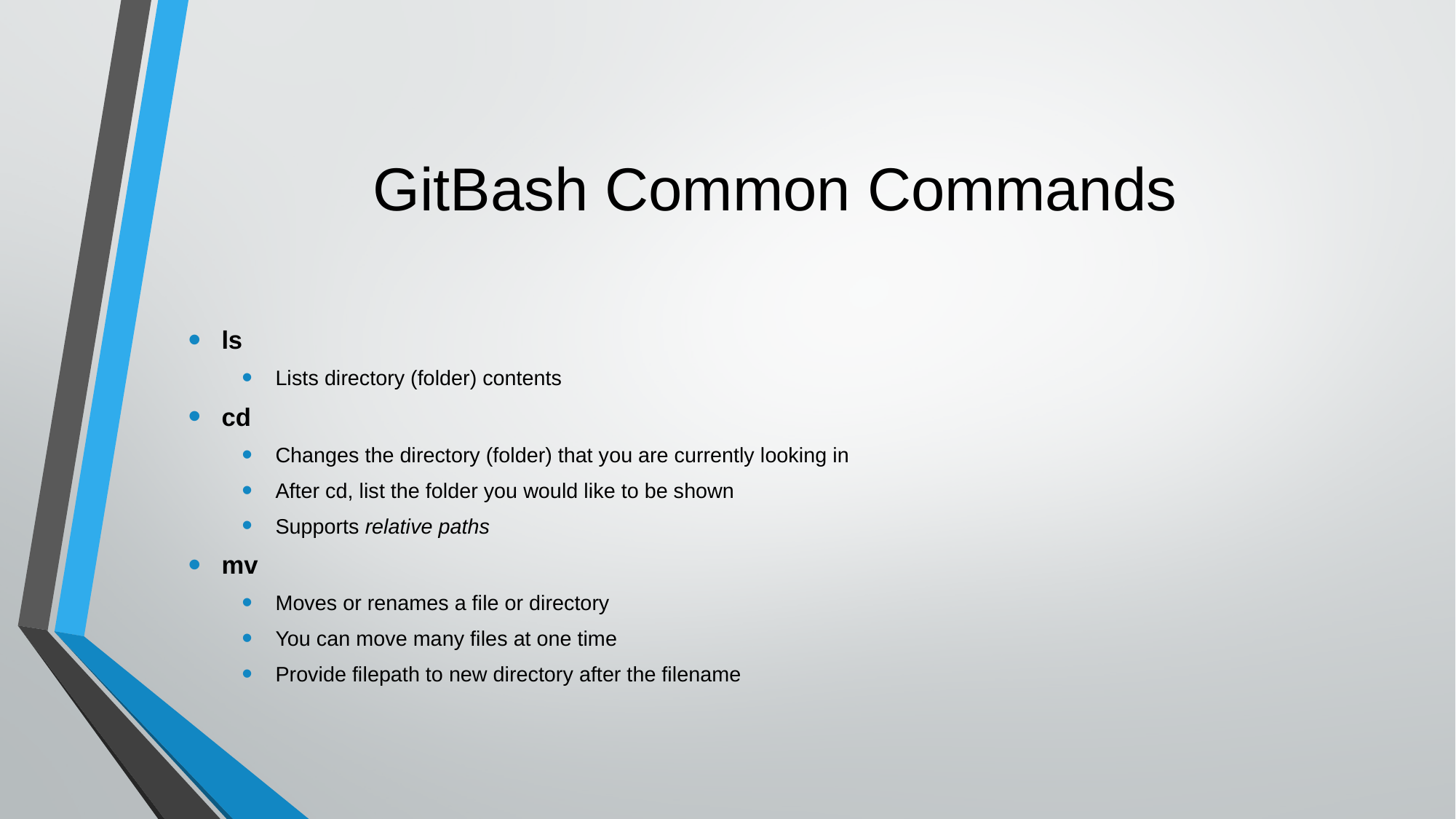

# GitBash Common Commands
ls
Lists directory (folder) contents
cd
Changes the directory (folder) that you are currently looking in
After cd, list the folder you would like to be shown
Supports relative paths
mv
Moves or renames a file or directory
You can move many files at one time
Provide filepath to new directory after the filename